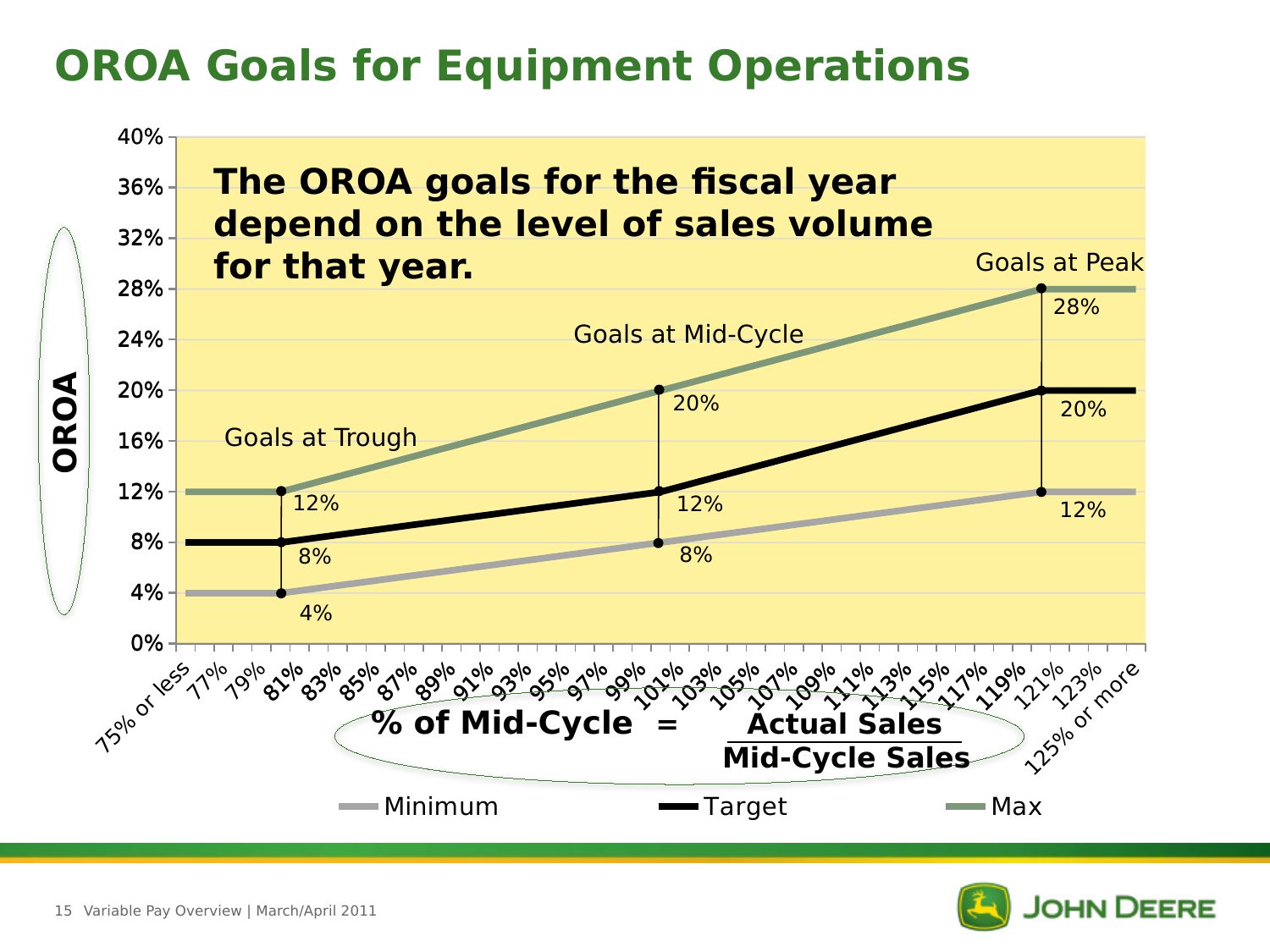

# OROA Goals for Equipment Operations

[unsupported chart]

### Chart

| Category | Minimum | Target | Max |
|---|---|---|---|
|  | 0.04000000000000001 | 0.08000000000000002 | 0.12000000000000001 |
|  | 0.04000000000000001 | 0.08000000000000002 | 0.12000000000000001 |
|  | 0.04000000000000001 | 0.08000000000000002 | 0.12000000000000001 |
|  | 0.04000000000000001 | 0.08000000000000002 | 0.12000000000000001 |
|  | 0.04000000000000001 | 0.08000000000000002 | 0.12000000000000001 |
| 80% or less | 0.04000000000000001 | 0.08000000000000002 | 0.12000000000000001 |
| 81% | 0.04200000000000001 | 0.08200000000000002 | 0.12400000000000001 |
| 82% | 0.04400000000000001 | 0.08400000000000002 | 0.128 |
| 83% | 0.046000000000000006 | 0.08600000000000002 | 0.132 |
| 84% | 0.04800000000000001 | 0.08800000000000022 | 0.136 |
| 85% | 0.05 | 0.09000000000000001 | 0.14 |
| 86% | 0.052000000000000005 | 0.09200000000000001 | 0.14400000000000002 |
| 87% | 0.054000000000000006 | 0.09400000000000001 | 0.14800000000000002 |
| 88% | 0.056 | 0.09600000000000002 | 0.15200000000000002 |
| 89% | 0.058 | 0.09800000000000021 | 0.15600000000000003 |
| 90% | 0.060000000000000005 | 0.1 | 0.16 |
| 91% | 0.062000000000000006 | 0.10200000000000001 | 0.164 |
| 92% | 0.0640000000000001 | 0.10400000000000001 | 0.168 |
| 93% | 0.066 | 0.10600000000000001 | 0.17200000000000001 |
| 94% | 0.068 | 0.10800000000000001 | 0.17600000000000002 |
| 95% | 0.07 | 0.11 | 0.18000000000000002 |
| 96% | 0.07200000000000001 | 0.112 | 0.18400000000000002 |
| 97% | 0.07400000000000001 | 0.114 | 0.18800000000000003 |
| 98% | 0.07600000000000001 | 0.116 | 0.192 |
| 99% | 0.07800000000000001 | 0.11800000000000001 | 0.196 |
| 100% | 0.08000000000000002 | 0.12000000000000001 | 0.2 |
| 101% | 0.08200000000000002 | 0.12400000000000001 | 0.20400000000000001 |
| 102% | 0.08400000000000002 | 0.128 | 0.20800000000000002 |
| 103% | 0.08600000000000002 | 0.132 | 0.21200000000000002 |
| 104% | 0.08800000000000022 | 0.136 | 0.21600000000000003 |
| 105% | 0.09000000000000001 | 0.14 | 0.22 |
| 106% | 0.09200000000000001 | 0.14400000000000002 | 0.224 |
| 107% | 0.09400000000000001 | 0.14800000000000002 | 0.228 |
| 108% | 0.09600000000000002 | 0.15200000000000002 | 0.232 |
| 109% | 0.09800000000000021 | 0.15600000000000003 | 0.23600000000000002 |
| 110% | 0.1 | 0.16 | 0.24000000000000002 |
| 111% | 0.10200000000000001 | 0.164 | 0.24400000000000002 |
| 112% | 0.10400000000000001 | 0.168 | 0.24800000000000003 |
| 113% | 0.10600000000000001 | 0.17200000000000001 | 0.252 |
| 114% | 0.10800000000000001 | 0.17600000000000002 | 0.256 |
| 115% | 0.11 | 0.18000000000000002 | 0.26 |
| 116% | 0.112 | 0.18400000000000002 | 0.264 |
| 117% | 0.114 | 0.18800000000000003 | 0.268 |
| 118% | 0.116 | 0.192 | 0.272 |
| 119% | 0.11800000000000001 | 0.196 | 0.276 |
| 120% or more | 0.12000000000000001 | 0.2 | 0.28 |
The OROA goals for the fiscal year depend on the level of sales volume for that year.
Goals at Peak
28%
20%
12%

Goals at Mid-Cycle
20%
12%
8%

OROA
Goals at Trough
12%
8%
4%

% of Mid-Cycle  =       Actual Sales
                                       Mid-Cycle Sales
15
Variable Pay Overview | March/April 2011